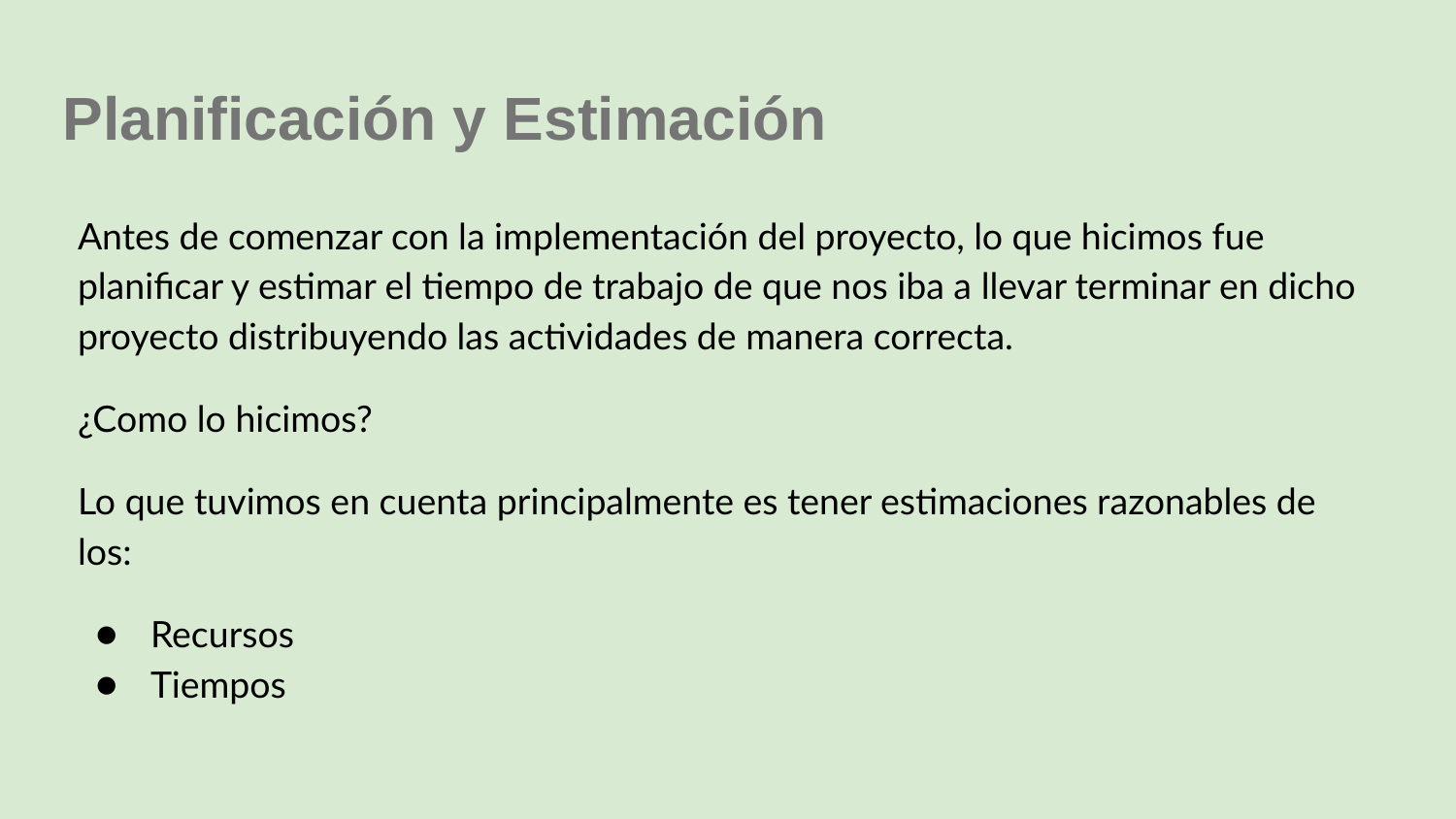

# Planificación y Estimación
Antes de comenzar con la implementación del proyecto, lo que hicimos fue planificar y estimar el tiempo de trabajo de que nos iba a llevar terminar en dicho proyecto distribuyendo las actividades de manera correcta.
¿Como lo hicimos?
Lo que tuvimos en cuenta principalmente es tener estimaciones razonables de los:
Recursos
Tiempos